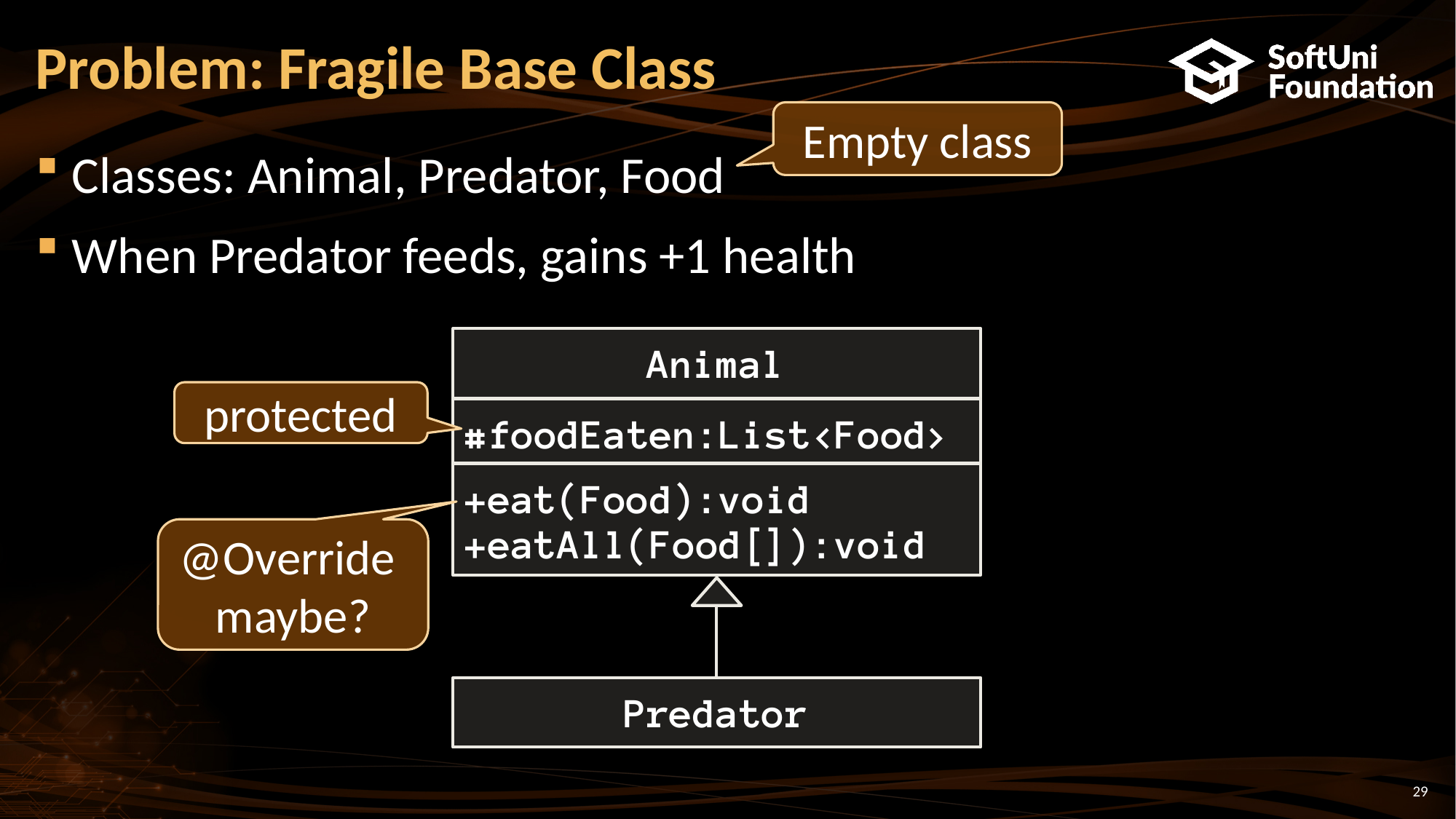

Problem: Fragile Base Class
Empty class
Classes: Animal, Predator, Food
When Predator feeds, gains +1 health
Animal
#foodEaten:List<Food>
+eat(Food):void
+eatAll(Food[]):void
protected
@Override
maybe?

Predator
29